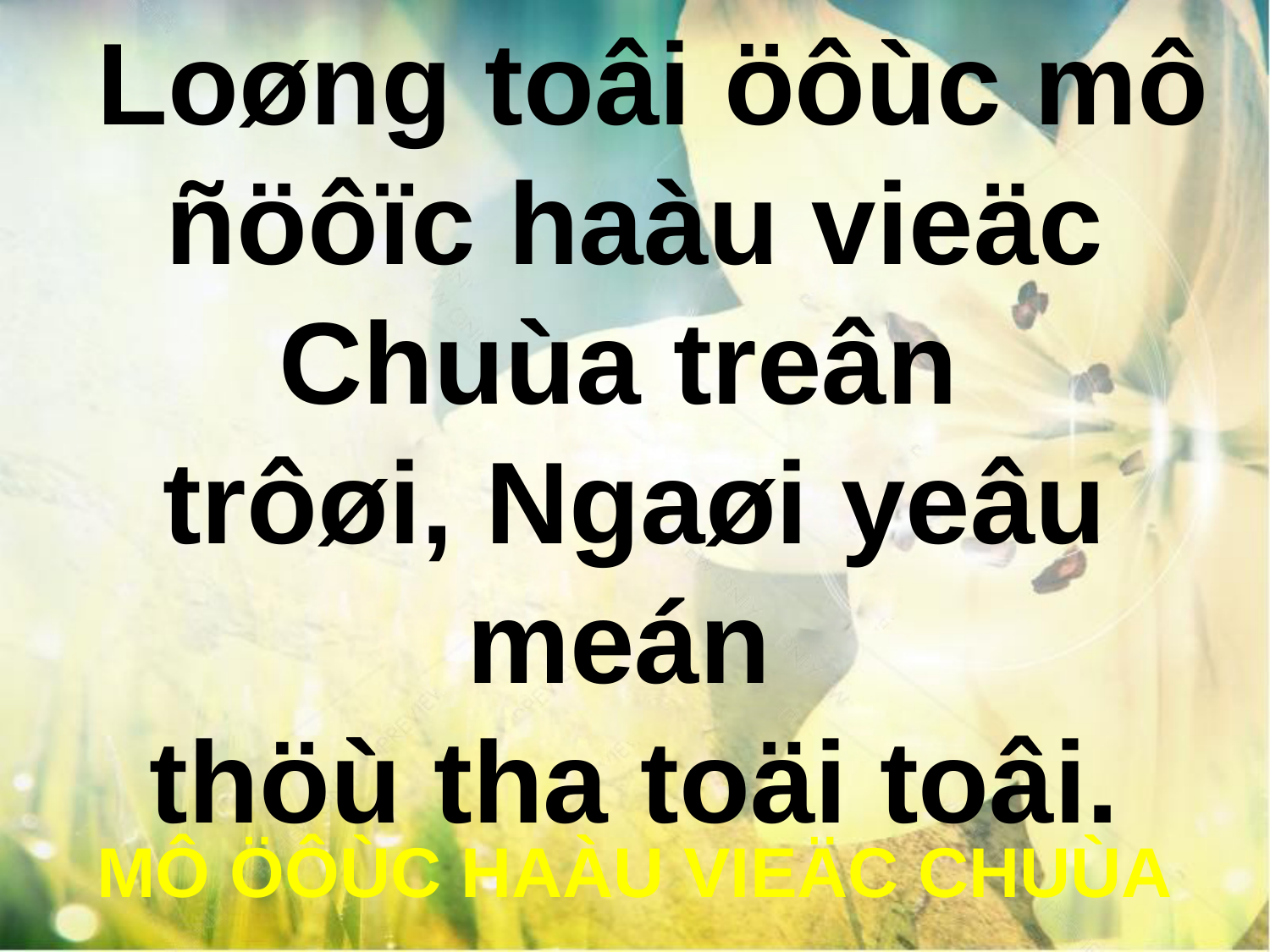

Loøng toâi öôùc mô ñöôïc haàu vieäc Chuùa treân
trôøi, Ngaøi yeâu meán
thöù tha toäi toâi.
MÔ ÖÔÙC HAÀU VIEÄC CHUÙA